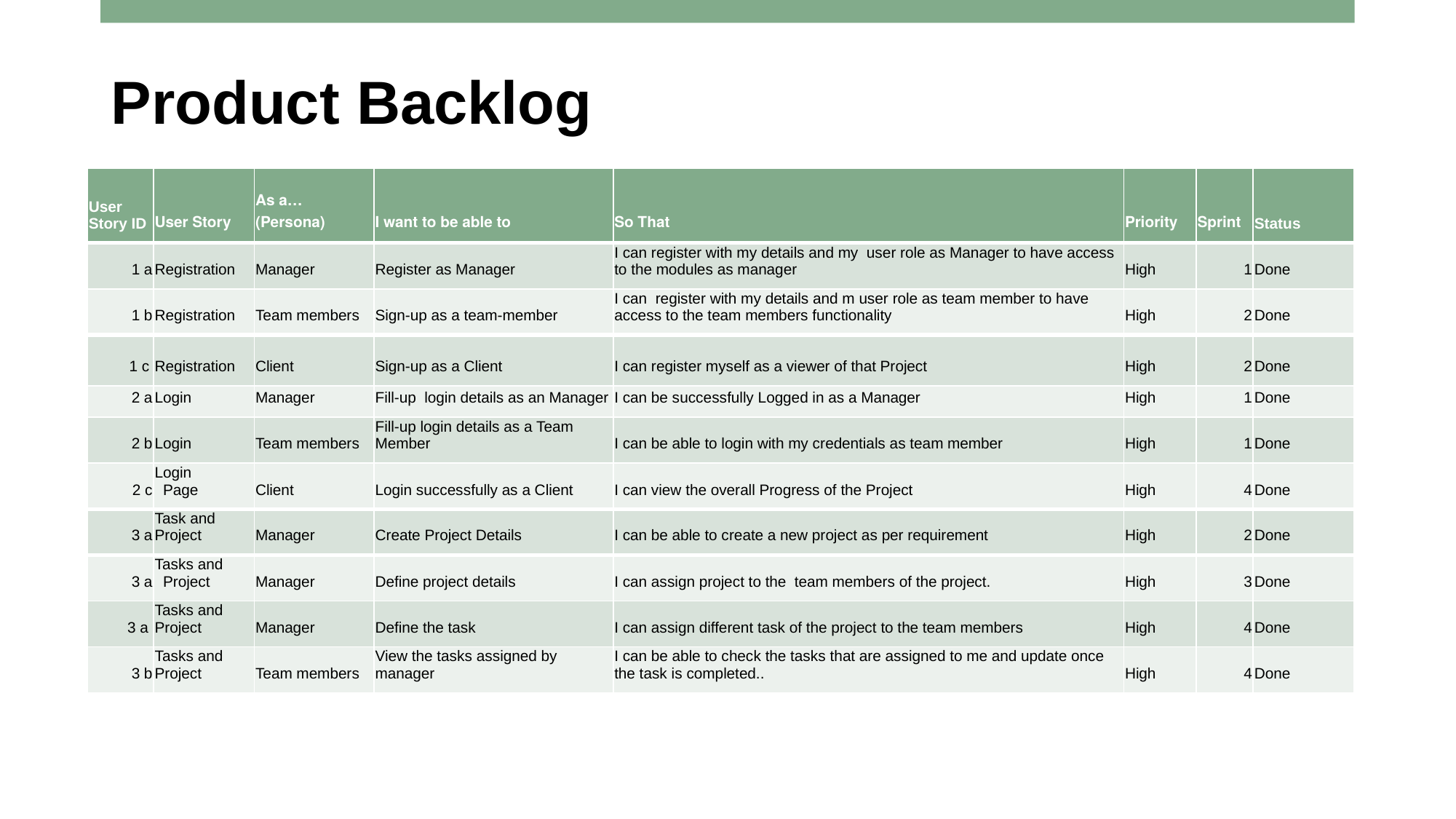

# Product Backlog
| User Story ID | User Story | As a… (Persona) | I want to be able to | So That | Priority | Sprint | Status |
| --- | --- | --- | --- | --- | --- | --- | --- |
| 1 a | Registration | Manager | Register as Manager | I can register with my details and my user role as Manager to have access to the modules as manager | High | 1 | Done |
| 1 b | Registration | Team members | Sign-up as a team-member | I can register with my details and m user role as team member to have access to the team members functionality | High | 2 | Done |
| 1 c | Registration | Client | Sign-up as a Client | I can register myself as a viewer of that Project | High | 2 | Done |
| 2 a | Login | Manager | Fill-up login details as an Manager | I can be successfully Logged in as a Manager | High | 1 | Done |
| 2 b | Login | Team members | Fill-up login details as a Team Member | I can be able to login with my credentials as team member | High | 1 | Done |
| 2 c | Login Page | Client | Login successfully as a Client | I can view the overall Progress of the Project | High | 4 | Done |
| 3 a | Task and Project | Manager | Create Project Details | I can be able to create a new project as per requirement | High | 2 | Done |
| 3 a | Tasks and Project | Manager | Define project details | I can assign project to the team members of the project. | High | 3 | Done |
| 3 a | Tasks and Project | Manager | Define the task | I can assign different task of the project to the team members | High | 4 | Done |
| 3 b | Tasks and Project | Team members | View the tasks assigned by manager | I can be able to check the tasks that are assigned to me and update once the task is completed.. | High | 4 | Done |